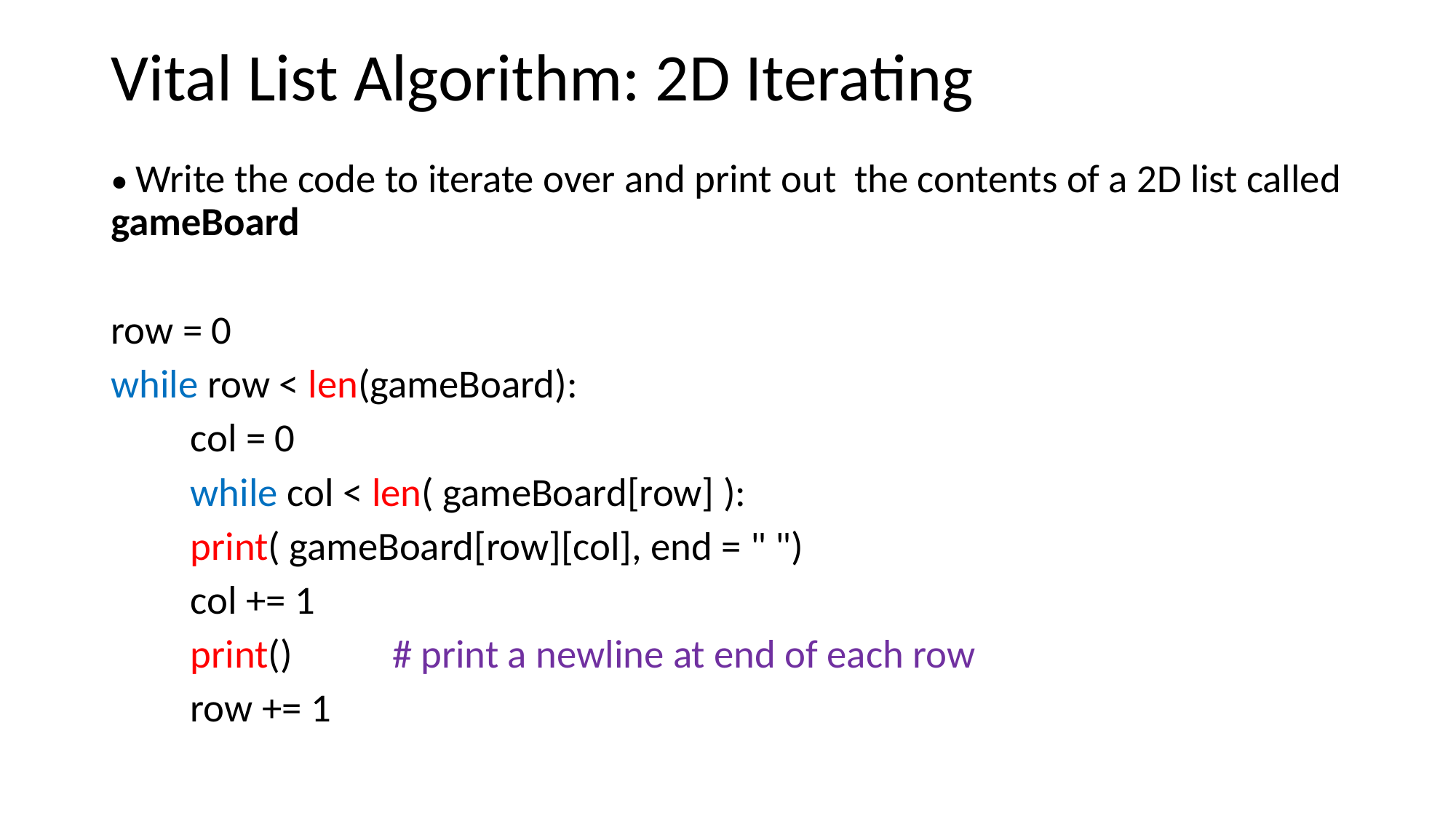

# Vital List Algorithm: 2D Iterating
• Write the code to iterate over and print out  the contents of a 2D list called gameBoard

row = 0
while row < len(gameBoard):
	col = 0
	while col < len( gameBoard[row] ):
		print( gameBoard[row][col], end = " ")
		col += 1
	print()           # print a newline at end of each row
	row += 1